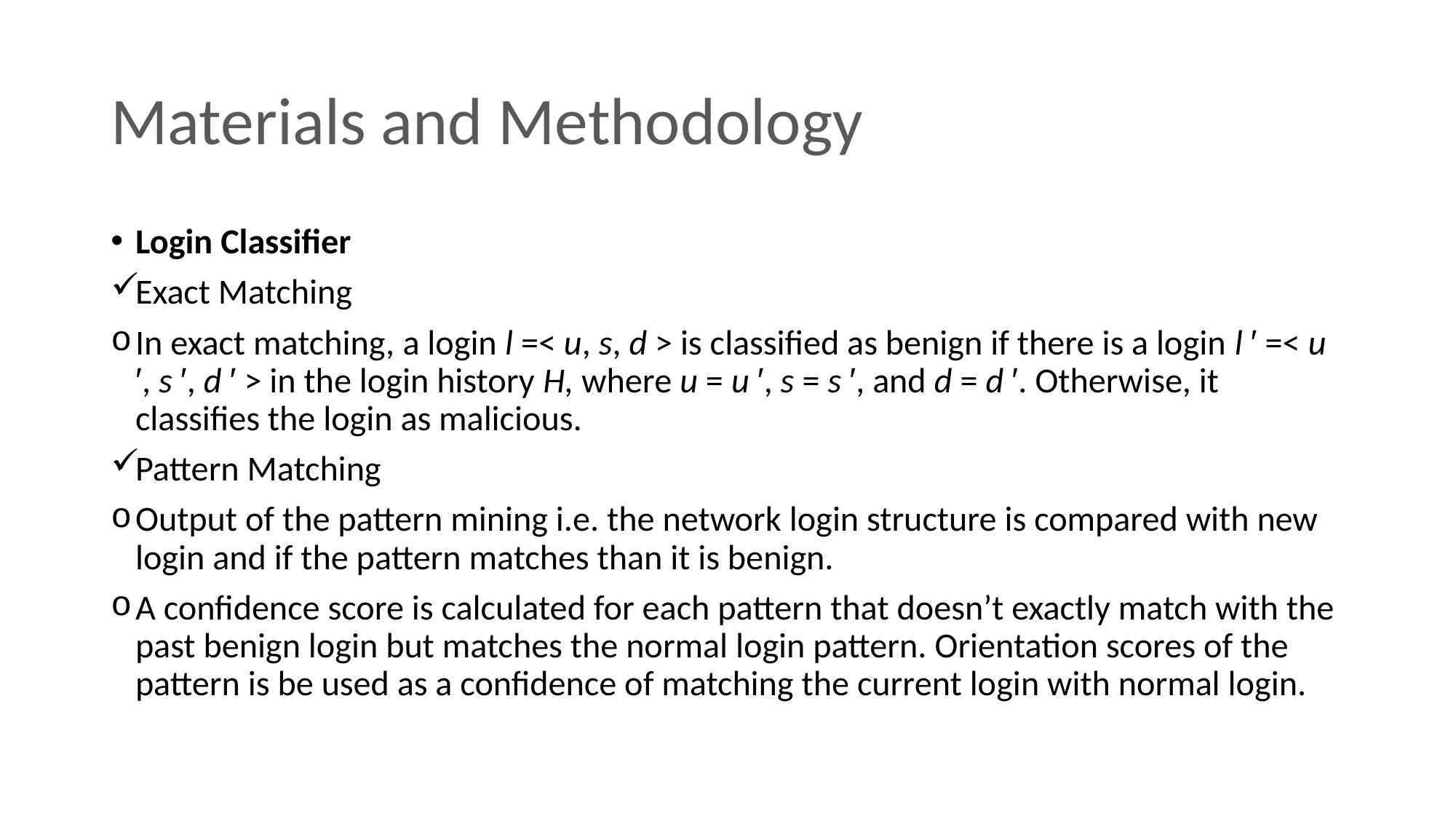

# Materials and Methodology
Login Classifier
Exact Matching
In exact matching, a login l =< u, s, d > is classified as benign if there is a login l ′ =< u ′, s ′, d ′ > in the login history H, where u = u ′, s = s ′, and d = d ′. Otherwise, it classifies the login as malicious.
Pattern Matching
Output of the pattern mining i.e. the network login structure is compared with new login and if the pattern matches than it is benign.
A confidence score is calculated for each pattern that doesn’t exactly match with the past benign login but matches the normal login pattern. Orientation scores of the pattern is be used as a confidence of matching the current login with normal login.